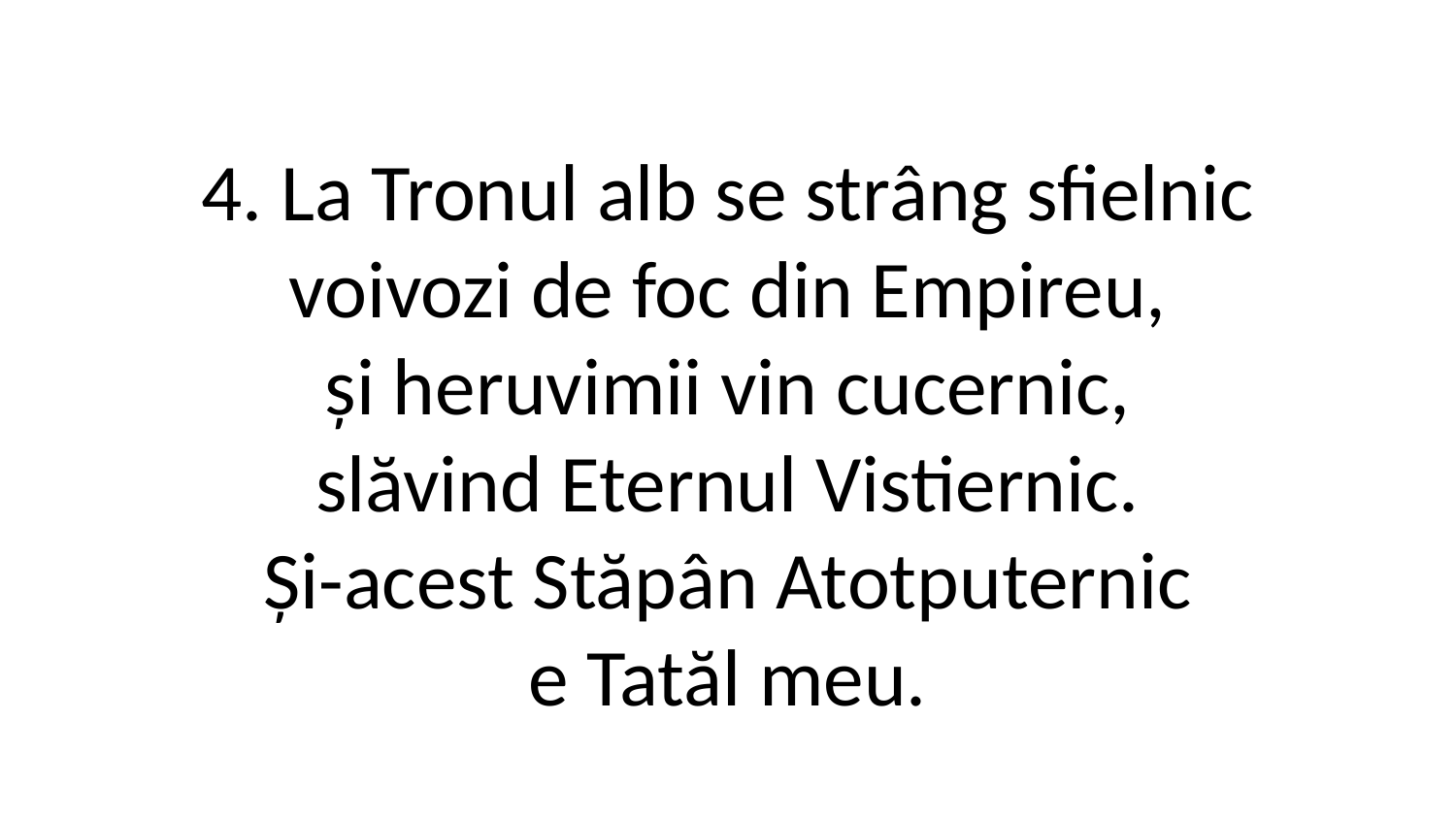

4. La Tronul alb se strâng sfielnic
voivozi de foc din Empireu,
și heruvimii vin cucernic,
slăvind Eternul Vistiernic.
Și-acest Stăpân Atotputernic
e Tatăl meu.